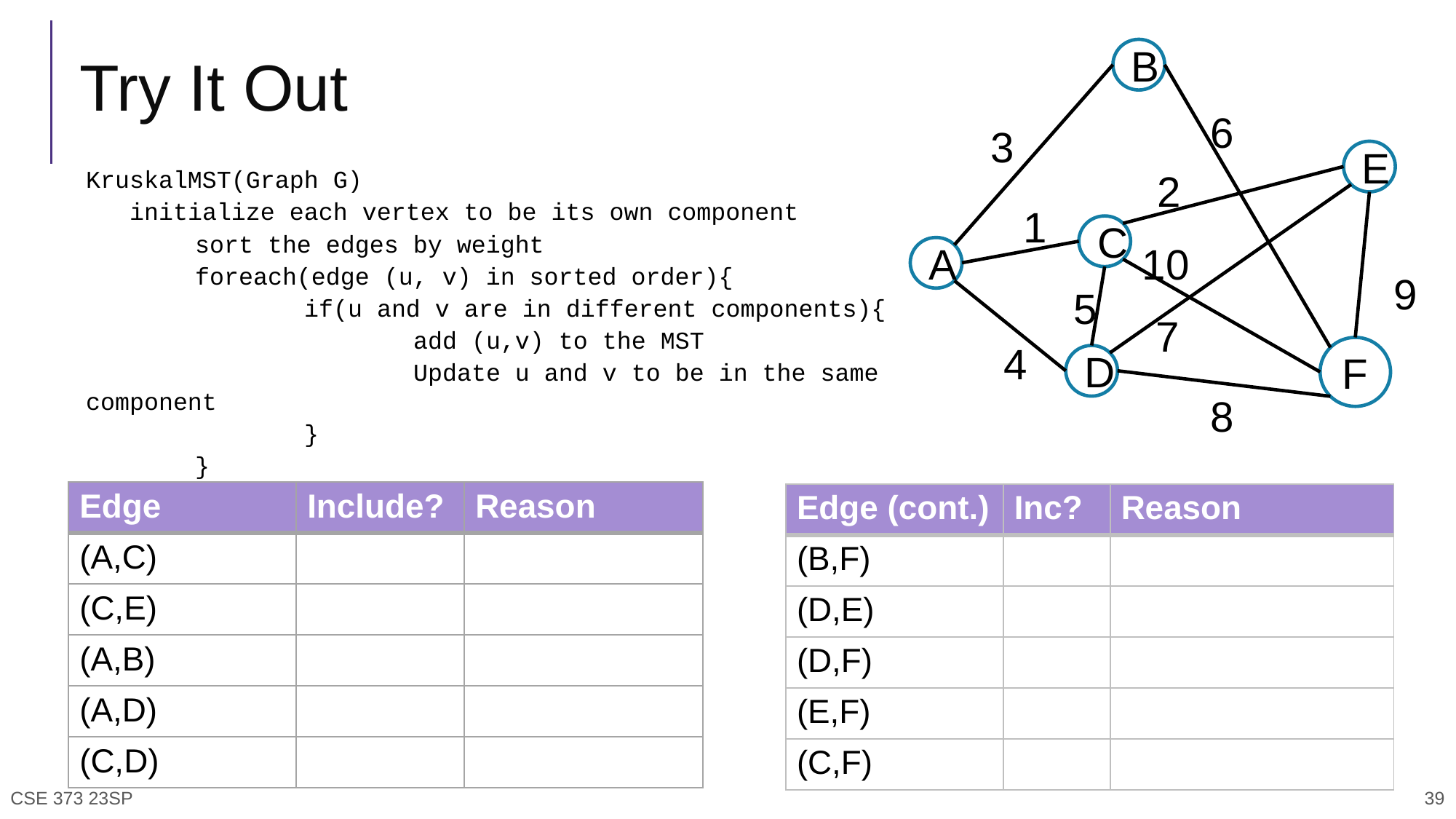

# Try It Out
B
6
3
E
KruskalMST(Graph G)
   initialize each vertex to be its own component
	sort the edges by weight
	foreach(edge (u, v) in sorted order){
		if(u and v are in different components){
			add (u,v) to the MST
			Update u and v to be in the same component
		}
	}
2
1
C
10
A
9
5
7
4
F
D
8
| Edge | Include? | Reason |
| --- | --- | --- |
| (A,C) |  |  |
| (C,E) |  |  |
| (A,B) |  |  |
| (A,D) |  |  |
| (C,D) |  |  |
| Edge (cont.) | Inc? | Reason |
| --- | --- | --- |
| (B,F) |  |  |
| (D,E) |  |  |
| (D,F) |  |  |
| (E,F) |  |  |
| (C,F) |  |  |